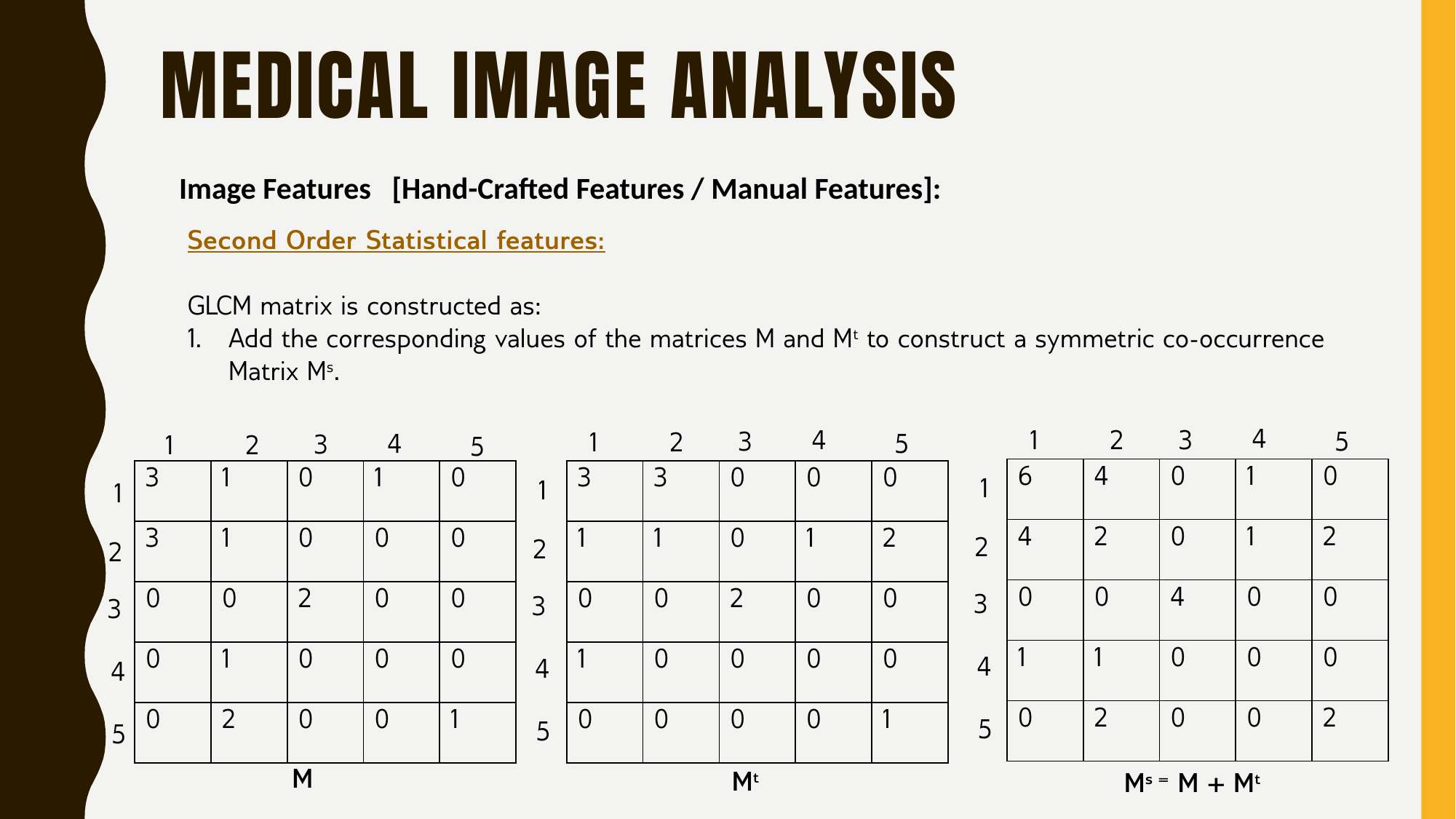

# medical Image Analysis
Image Features   [Hand-Crafted Features / Manual Features]:
Second Order Statistical features:

GLCM matrix is constructed as:
Add the corresponding values of the matrices M and Mt to construct a symmetric co-occurrence
     Matrix Ms.

4
3
2
1
4
5
3
2
1
4
5
3
2
1
5
| 6 | 4 | 0 | 1 | 0 |
| --- | --- | --- | --- | --- |
| 4 | 2 | 0 | 1 | 2 |
| 0 | 0 | 4 | 0 | 0 |
| 1 | 1 | 0 | 0 | 0 |
| 0 | 2 | 0 | 0 | 2 |
| 3 | 1 | 0 | 1 | 0 |
| --- | --- | --- | --- | --- |
| 3 | 1 | 0 | 0 | 0 |
| 0 | 0 | 2 | 0 | 0 |
| 0 | 1 | 0 | 0 | 0 |
| 0 | 2 | 0 | 0 | 1 |
| 3 | 3 | 0 | 0 | 0 |
| --- | --- | --- | --- | --- |
| 1 | 1 | 0 | 1 | 2 |
| 0 | 0 | 2 | 0 | 0 |
| 1 | 0 | 0 | 0 | 0 |
| 0 | 0 | 0 | 0 | 1 |
1
1
1
2
2
2
3
3
3
4
4
4
5
5
5
M
Mt
Ms = M + Mt